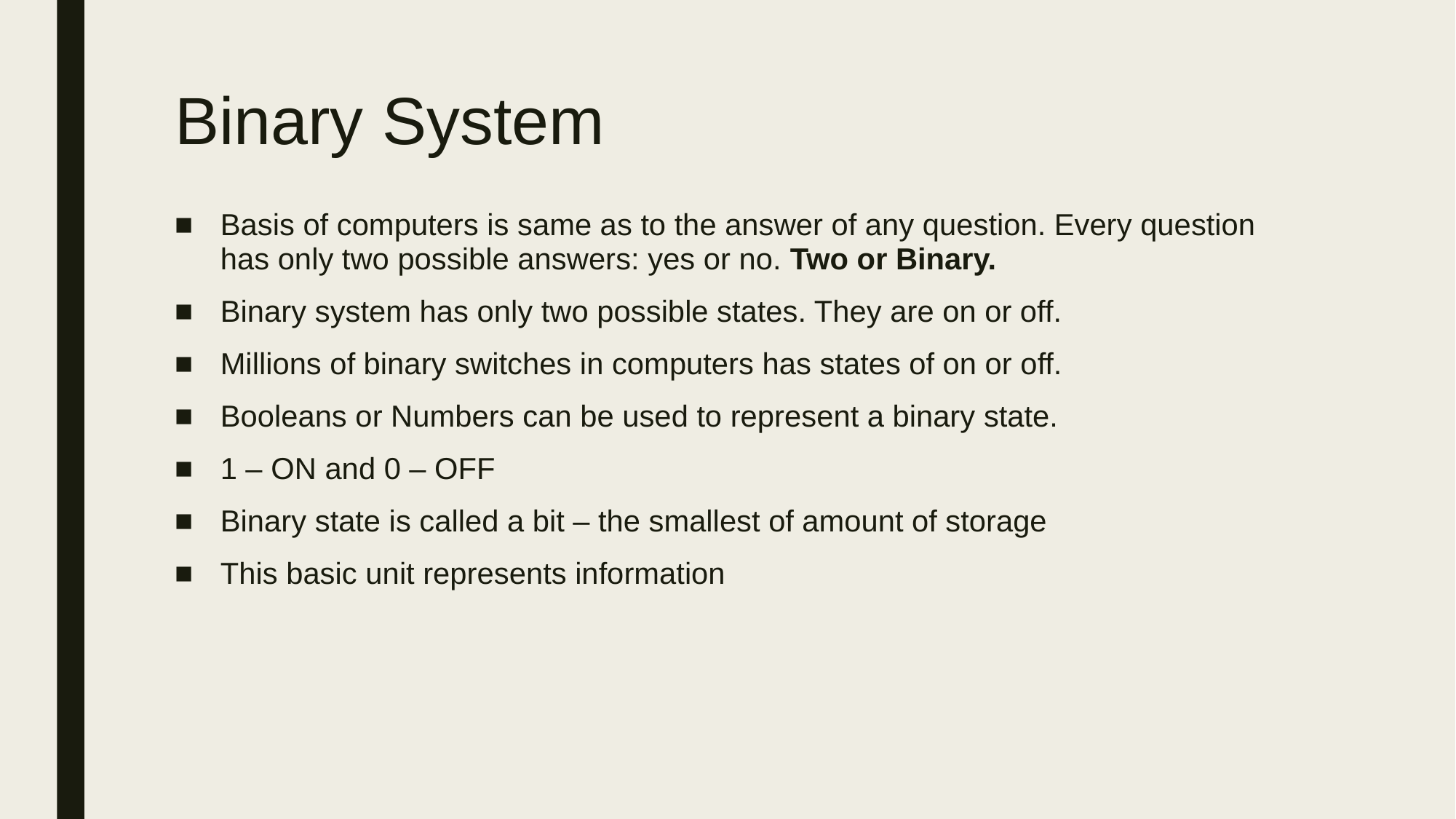

# Binary System
Basis of computers is same as to the answer of any question. Every question has only two possible answers: yes or no. Two or Binary.
Binary system has only two possible states. They are on or off.
Millions of binary switches in computers has states of on or off.
Booleans or Numbers can be used to represent a binary state.
1 – ON and 0 – OFF
Binary state is called a bit – the smallest of amount of storage
This basic unit represents information